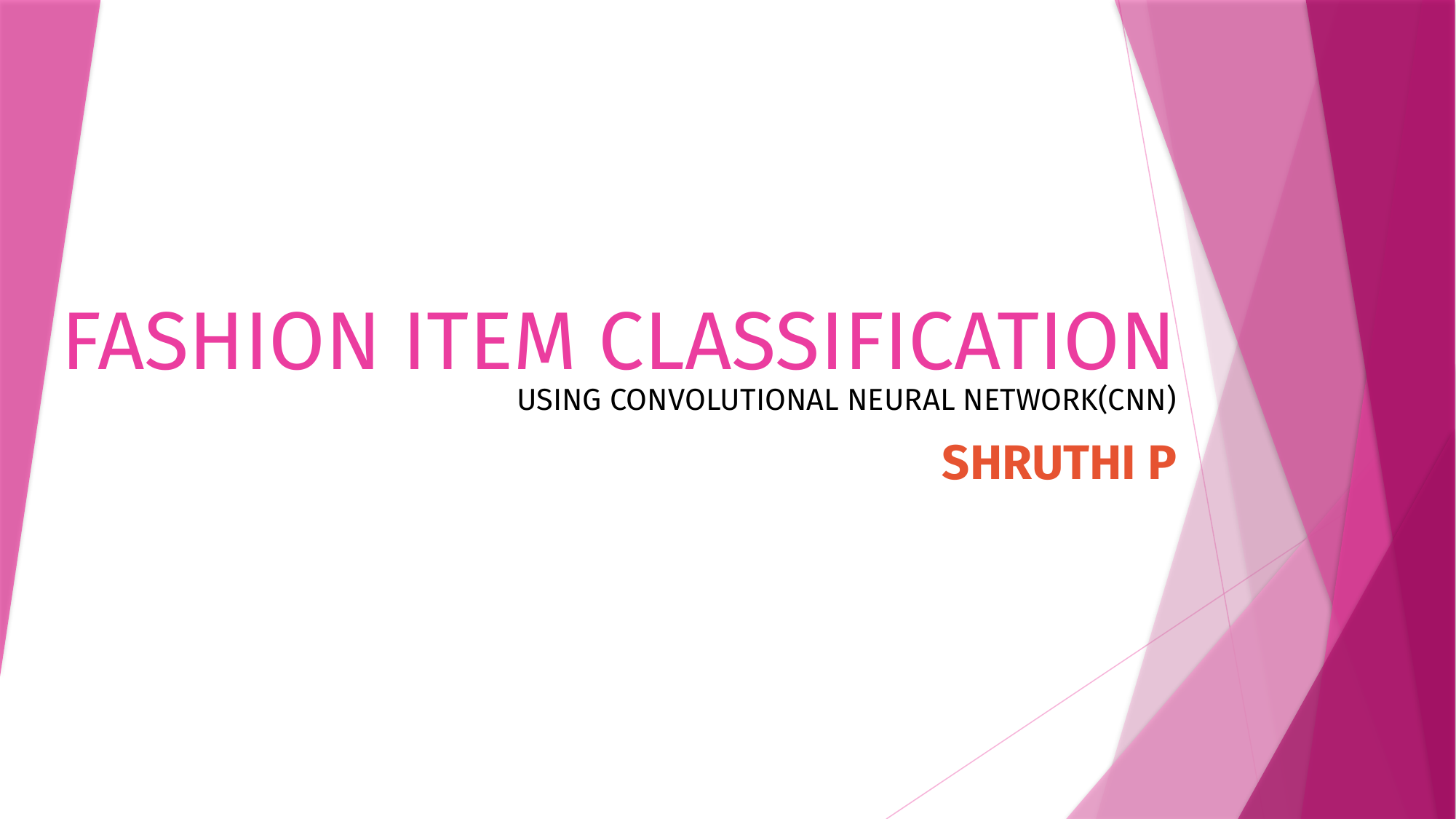

# FASHION ITEM CLASSIFICATION
  USING CONVOLUTIONAL NEURAL NETWORK(CNN)
SHRUTHI P